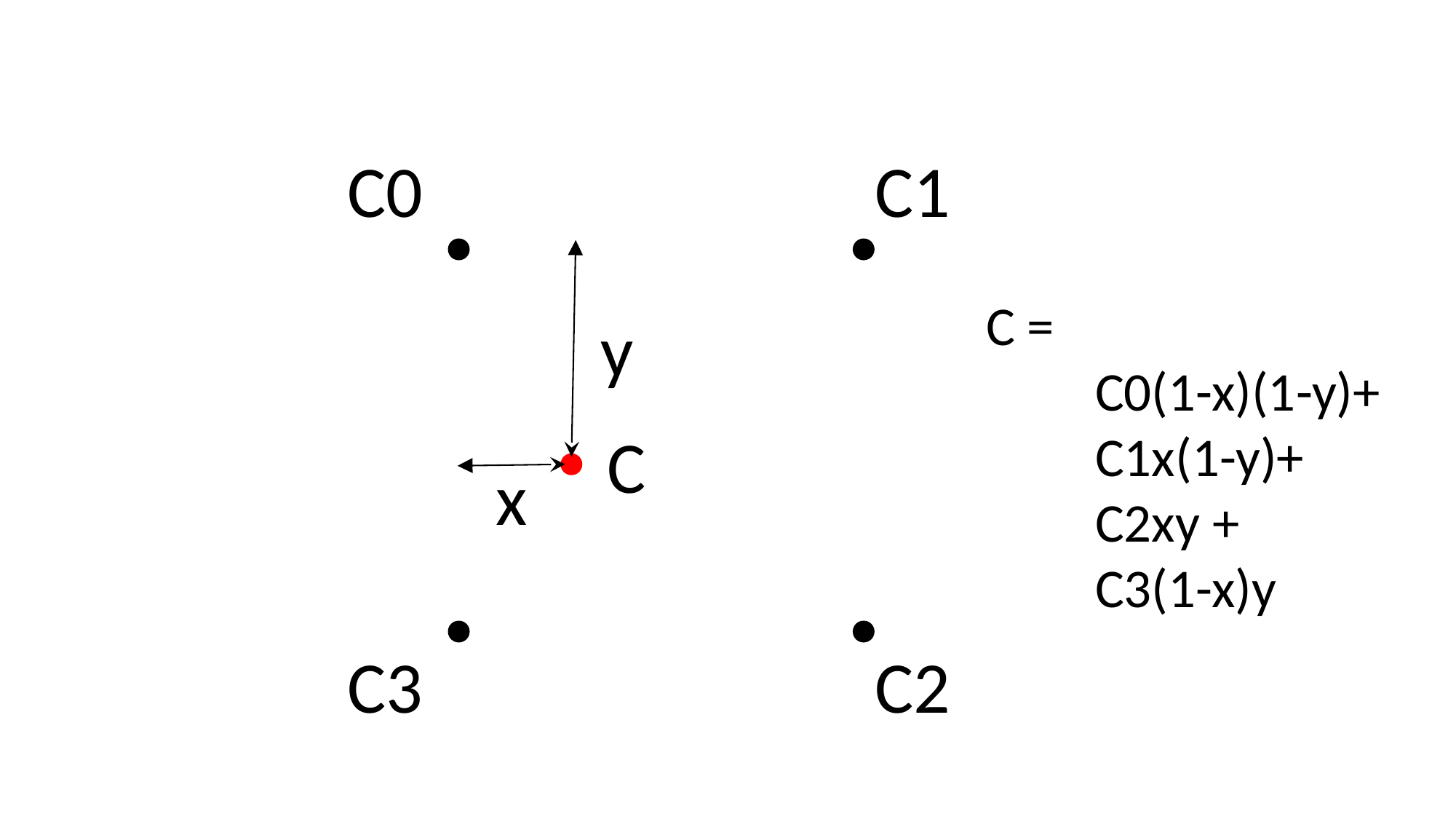

C0
C1

C =
	C0(1-x)(1-y)+
	C1x(1-y)+
	C2xy +
	C3(1-x)y
y
C
x

C3
C2